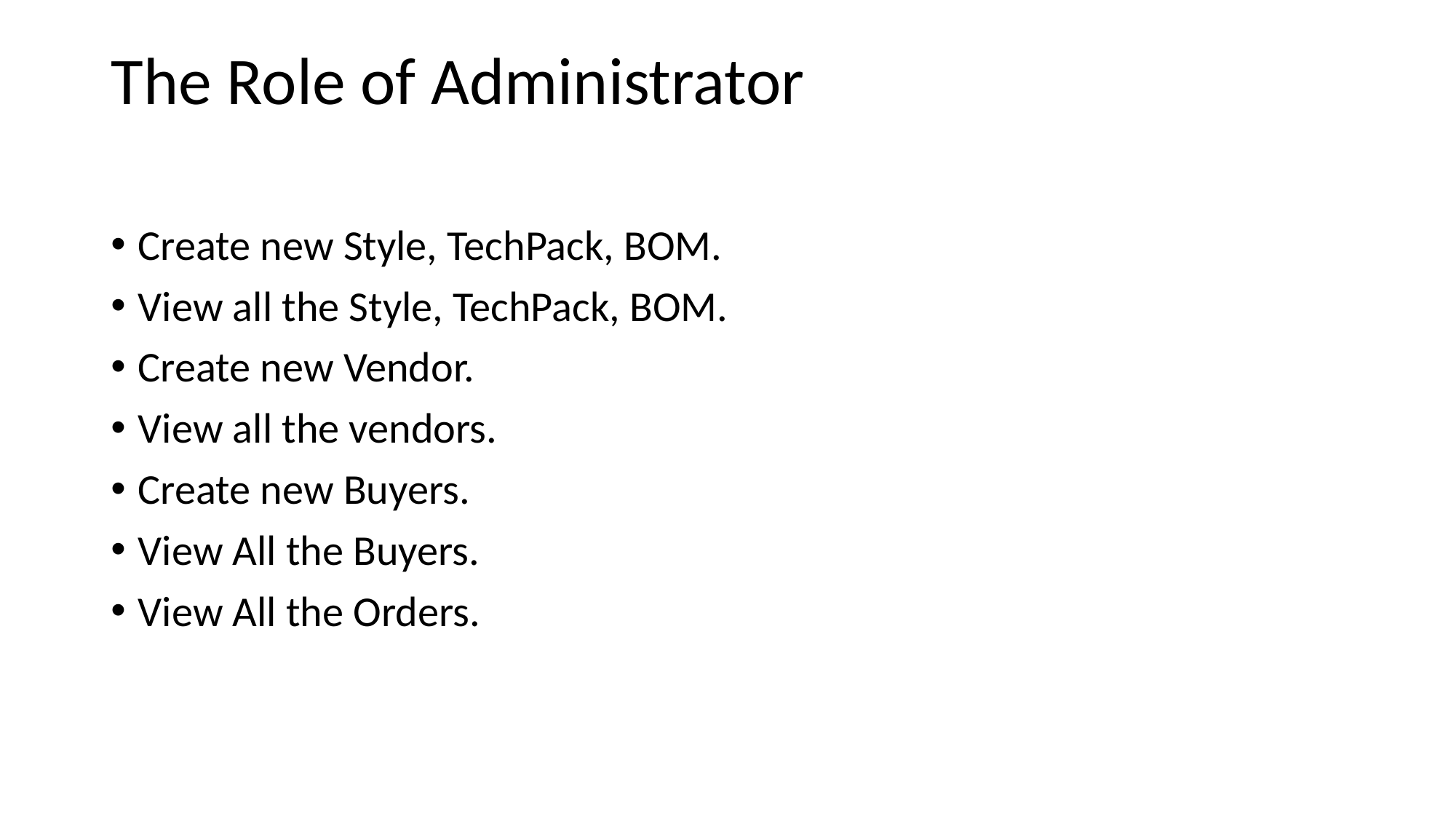

# The Role of Administrator
Create new Style, TechPack, BOM.
View all the Style, TechPack, BOM.
Create new Vendor.
View all the vendors.
Create new Buyers.
View All the Buyers.
View All the Orders.